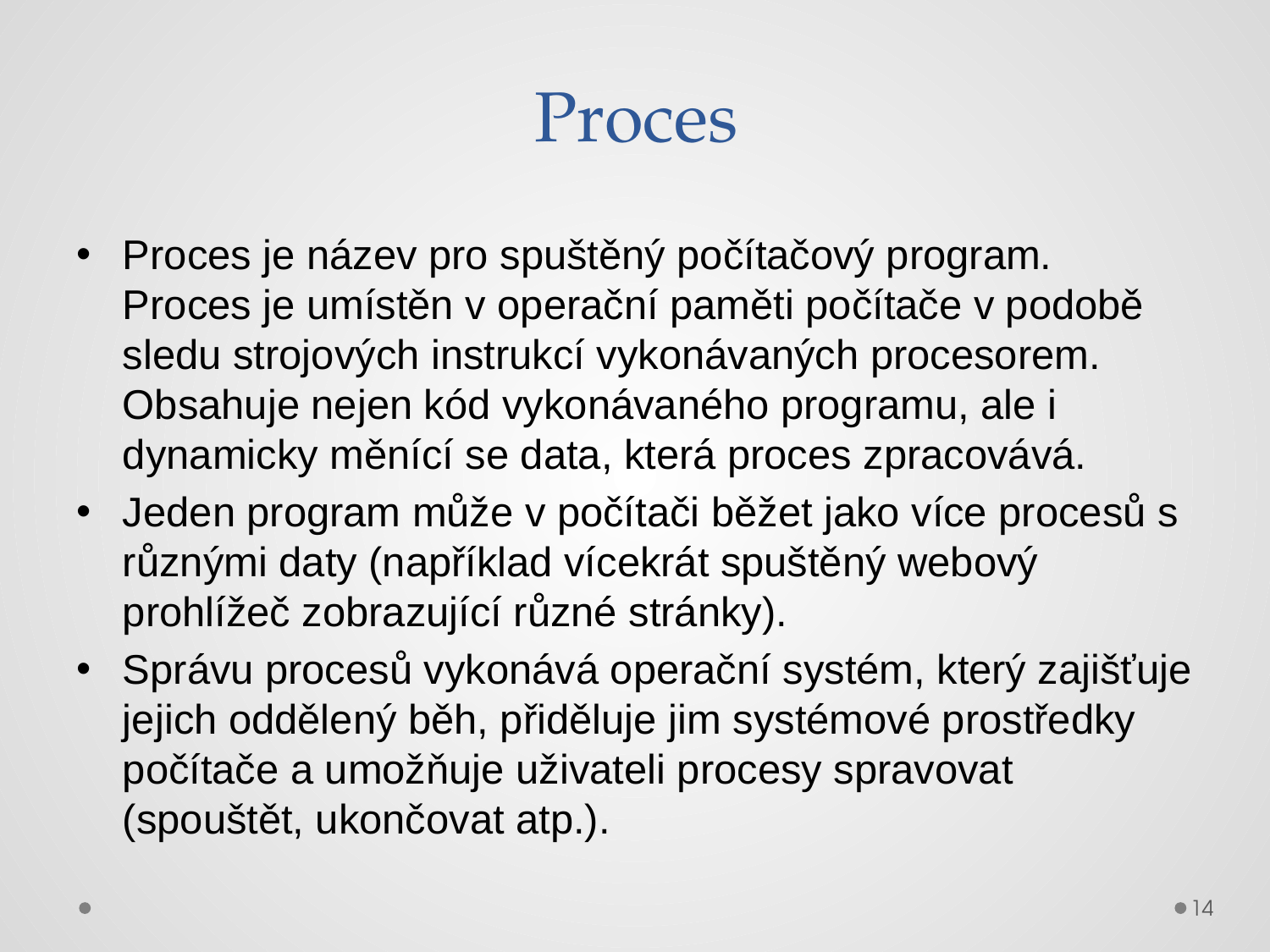

# Proces
Proces je název pro spuštěný počítačový program. Proces je umístěn v operační paměti počítače v podobě sledu strojových instrukcí vykonávaných procesorem. Obsahuje nejen kód vykonávaného programu, ale i dynamicky měnící se data, která proces zpracovává.
Jeden program může v počítači běžet jako více procesů s různými daty (například vícekrát spuštěný webový prohlížeč zobrazující různé stránky).
Správu procesů vykonává operační systém, který zajišťuje jejich oddělený běh, přiděluje jim systémové prostředky počítače a umožňuje uživateli procesy spravovat (spouštět, ukončovat atp.).
14